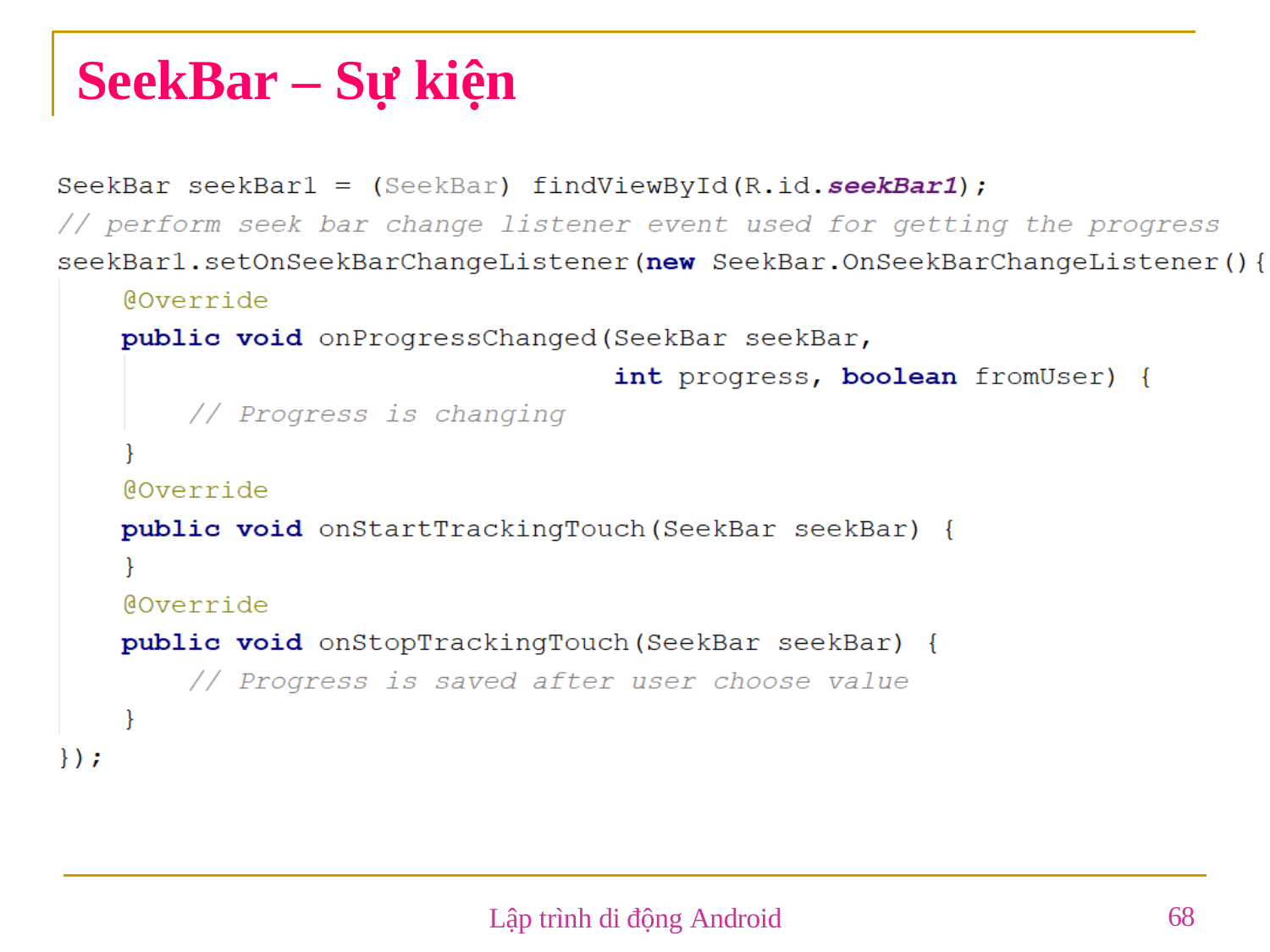

# SeekBar – Sự kiện

68
Lập trình di động Android